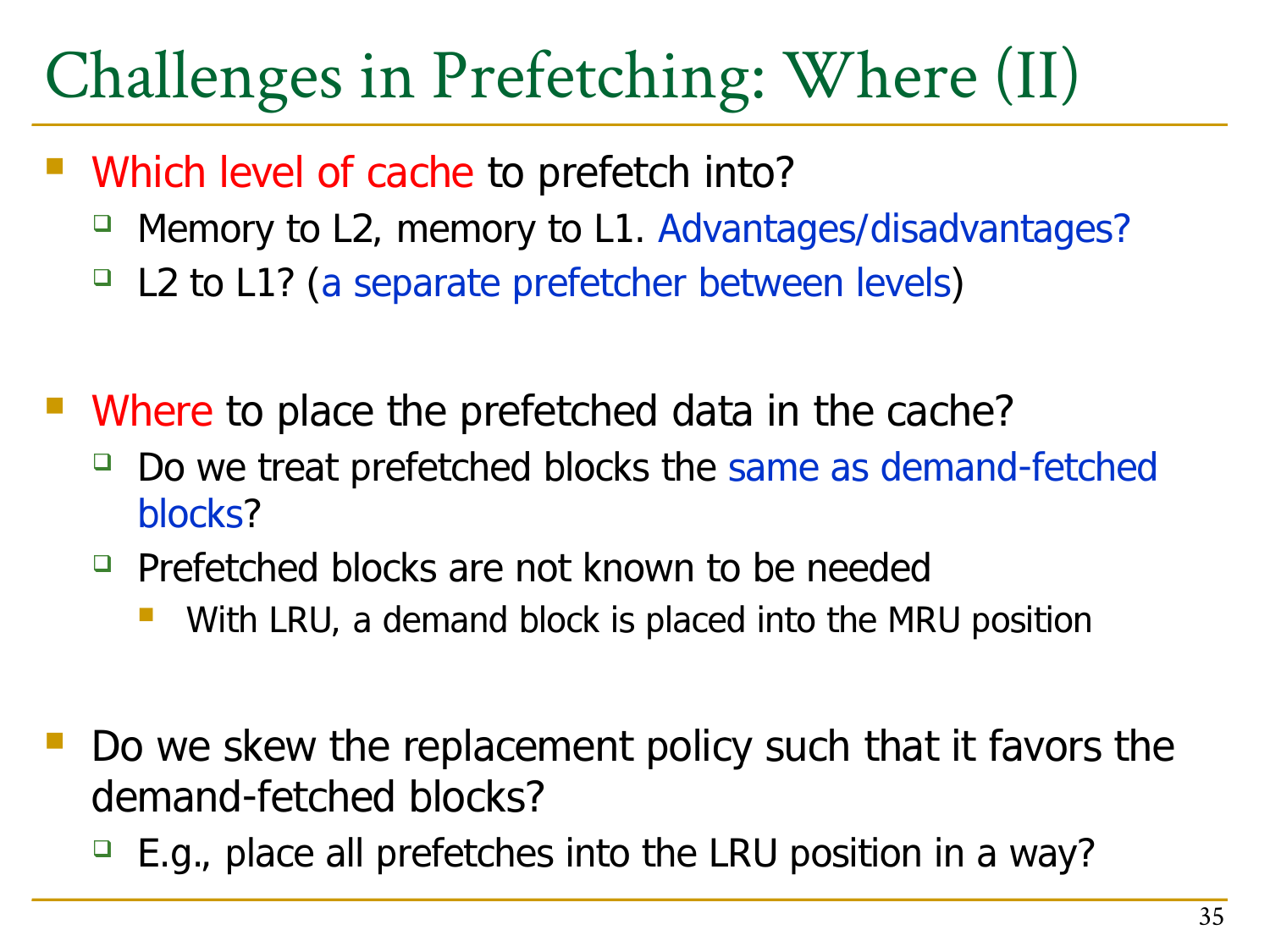

# Challenges in Prefetching: Where (II)
Which level of cache to prefetch into?
Memory to L2, memory to L1. Advantages/disadvantages?
L2 to L1? (a separate prefetcher between levels)

Where to place the prefetched data in the cache?
Do we treat prefetched blocks the same as demand-fetched blocks?
Prefetched blocks are not known to be needed
With LRU, a demand block is placed into the MRU position

Do we skew the replacement policy such that it favors the demand-fetched blocks?
E.g., place all prefetches into the LRU position in a way?

35